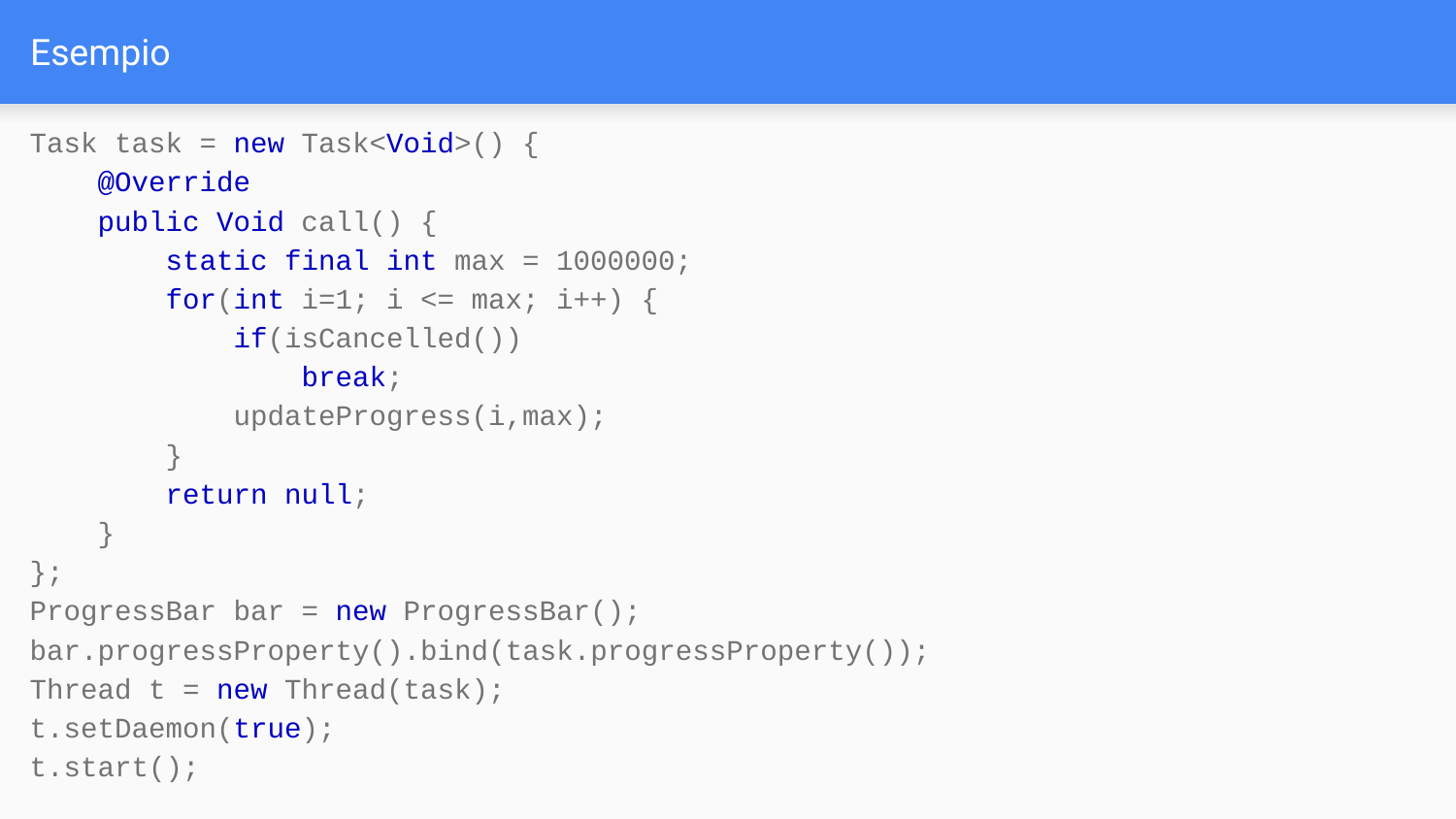

# Esempio
Task task = new Task<Void>() {
    @Override
    public Void call() {
        static final int max = 1000000;
        for(int i=1; i <= max; i++) {
            if(isCancelled())
                break;
            updateProgress(i,max);
        }
        return null;
    }
};
ProgressBar bar = new ProgressBar();
bar.progressProperty().bind(task.progressProperty());
Thread t = new Thread(task);
t.setDaemon(true);
t.start();